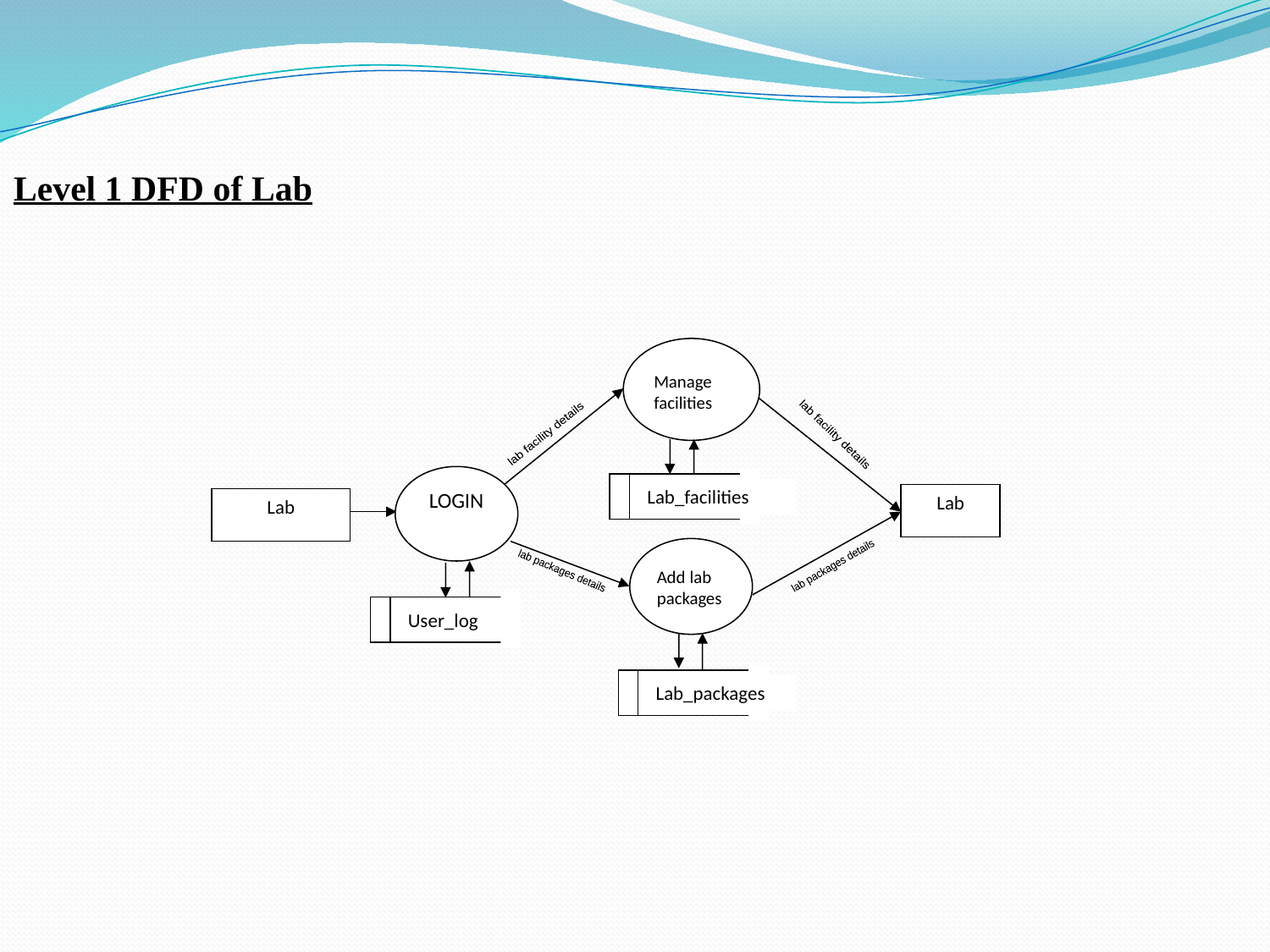

Level 1 DFD of Lab

Manage facilities

lab facility details
lab facility details
LOGIN

Lab_facilities
Lab
Lab

Add lab packages

lab packages details
lab packages details

User_log

Lab_packages